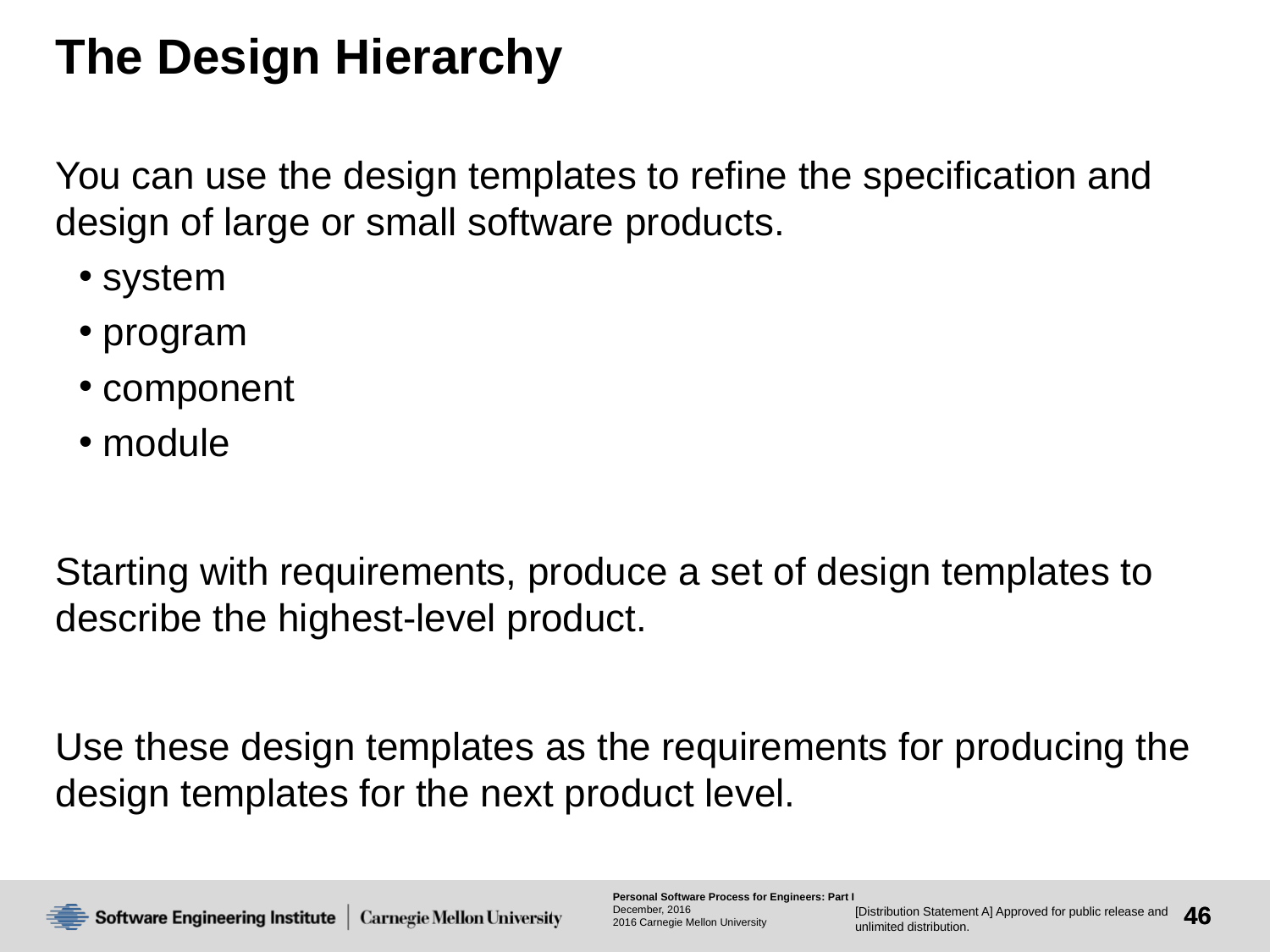

# The Design Hierarchy
You can use the design templates to refine the specification and design of large or small software products.
system
program
component
module

Starting with requirements, produce a set of design templates to describe the highest-level product.

Use these design templates as the requirements for producing the design templates for the next product level.